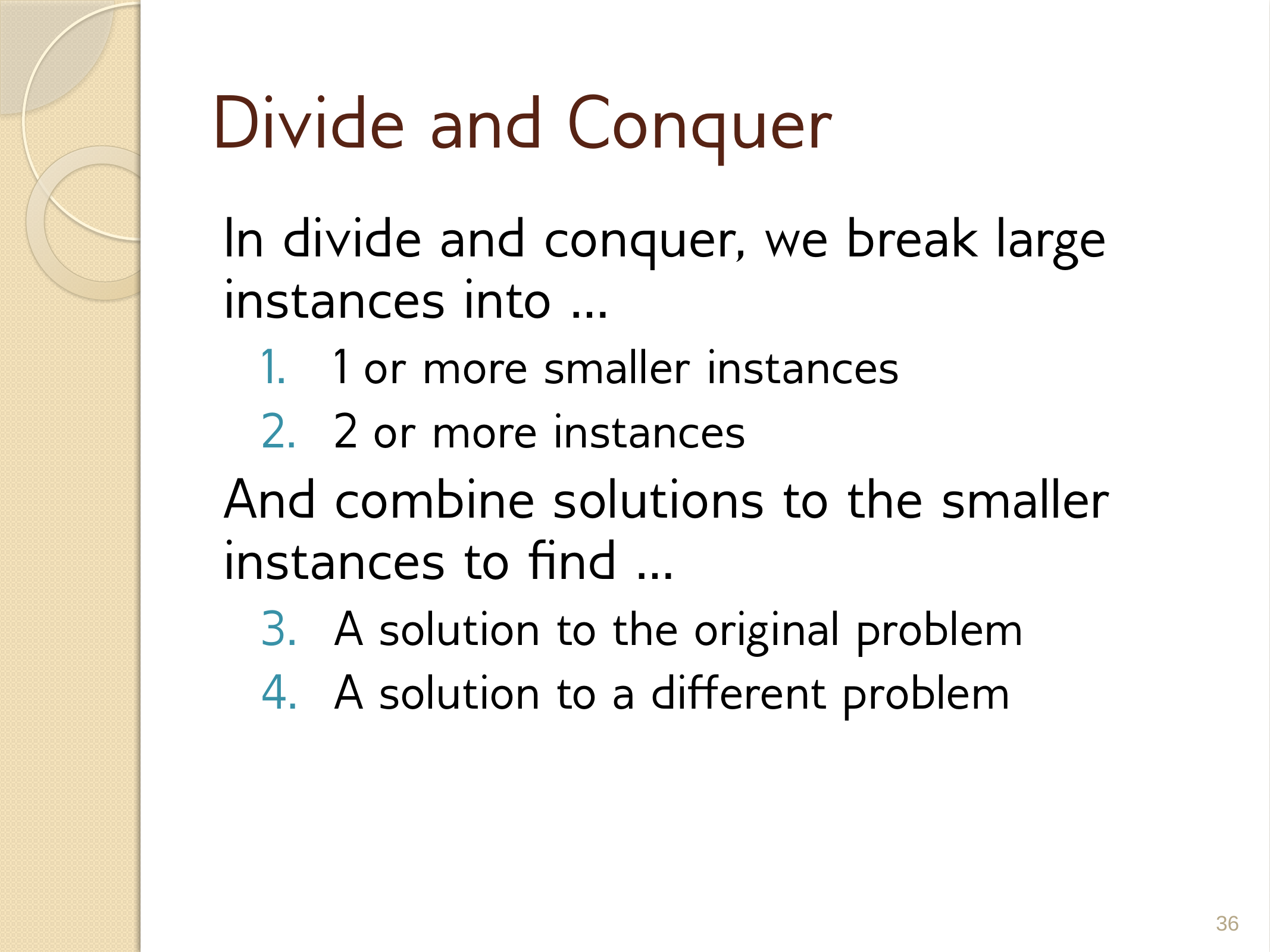

# Divide and Conquer
In divide and conquer, we break large instances into …
1 or more smaller instances
2 or more instances
And combine solutions to the smaller instances to find …
A solution to the original problem
A solution to a different problem

36